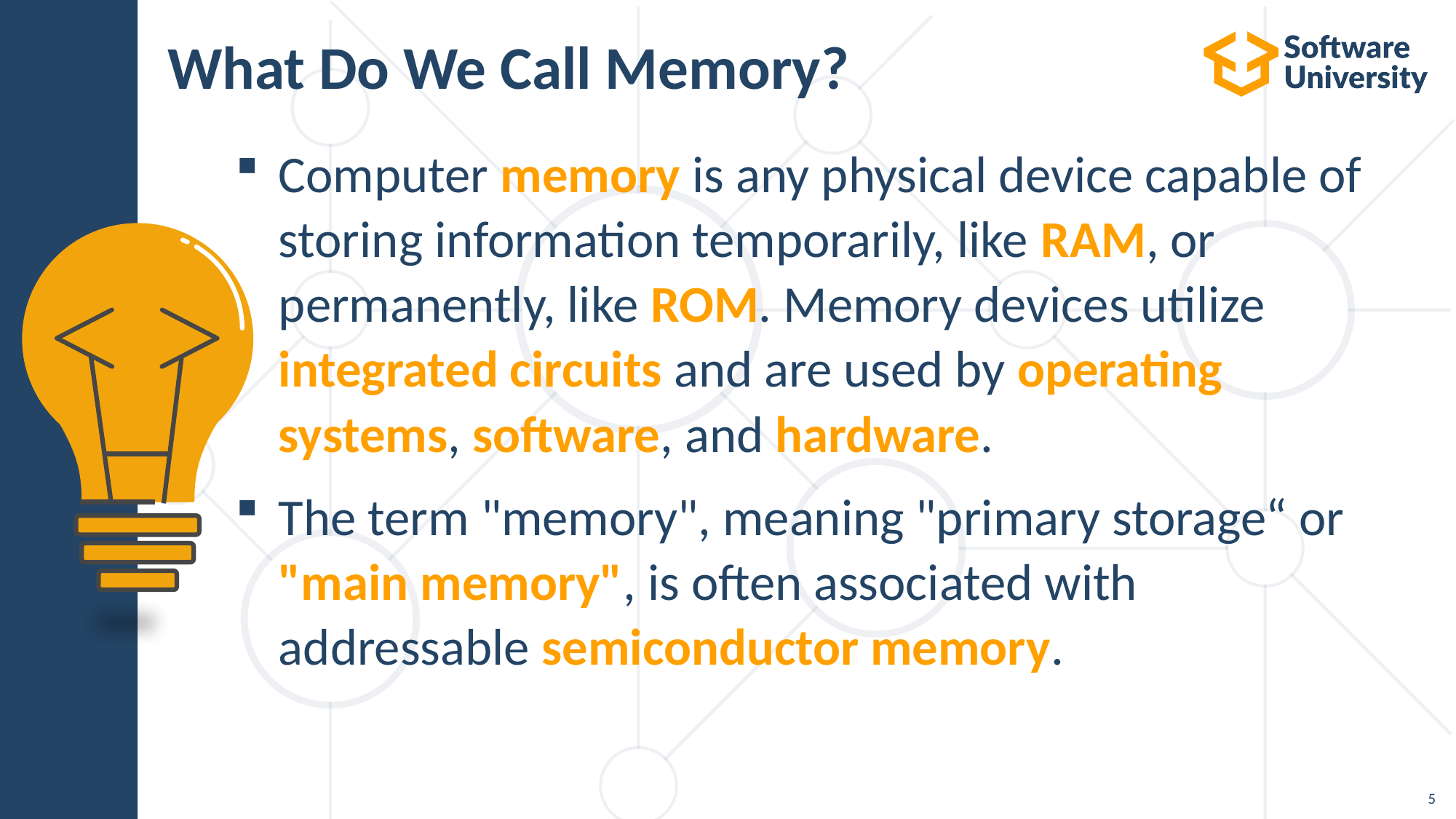

# What Do We Call Memory?
Computer memory is any physical device capable of storing information temporarily, like RAM, or permanently, like ROM. Memory devices utilize integrated circuits and are used by operating systems, software, and hardware.
The term "memory", meaning "primary storage“ or "main memory", is often associated with addressable semiconductor memory.
5